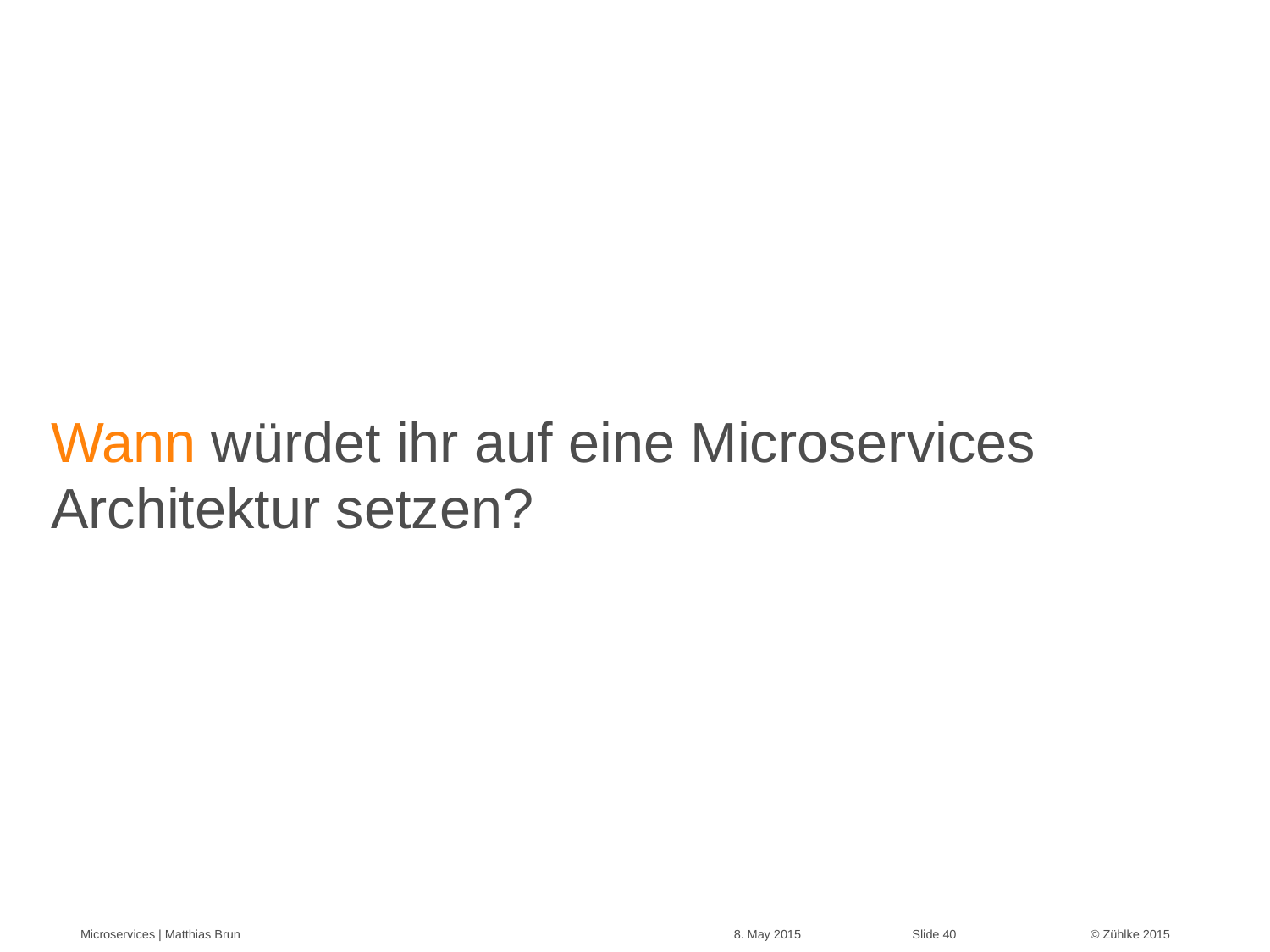

Wann würdet ihr auf eine Microservices Architektur setzen?
Microservices | Matthias Brun
8. May 2015
Slide 40